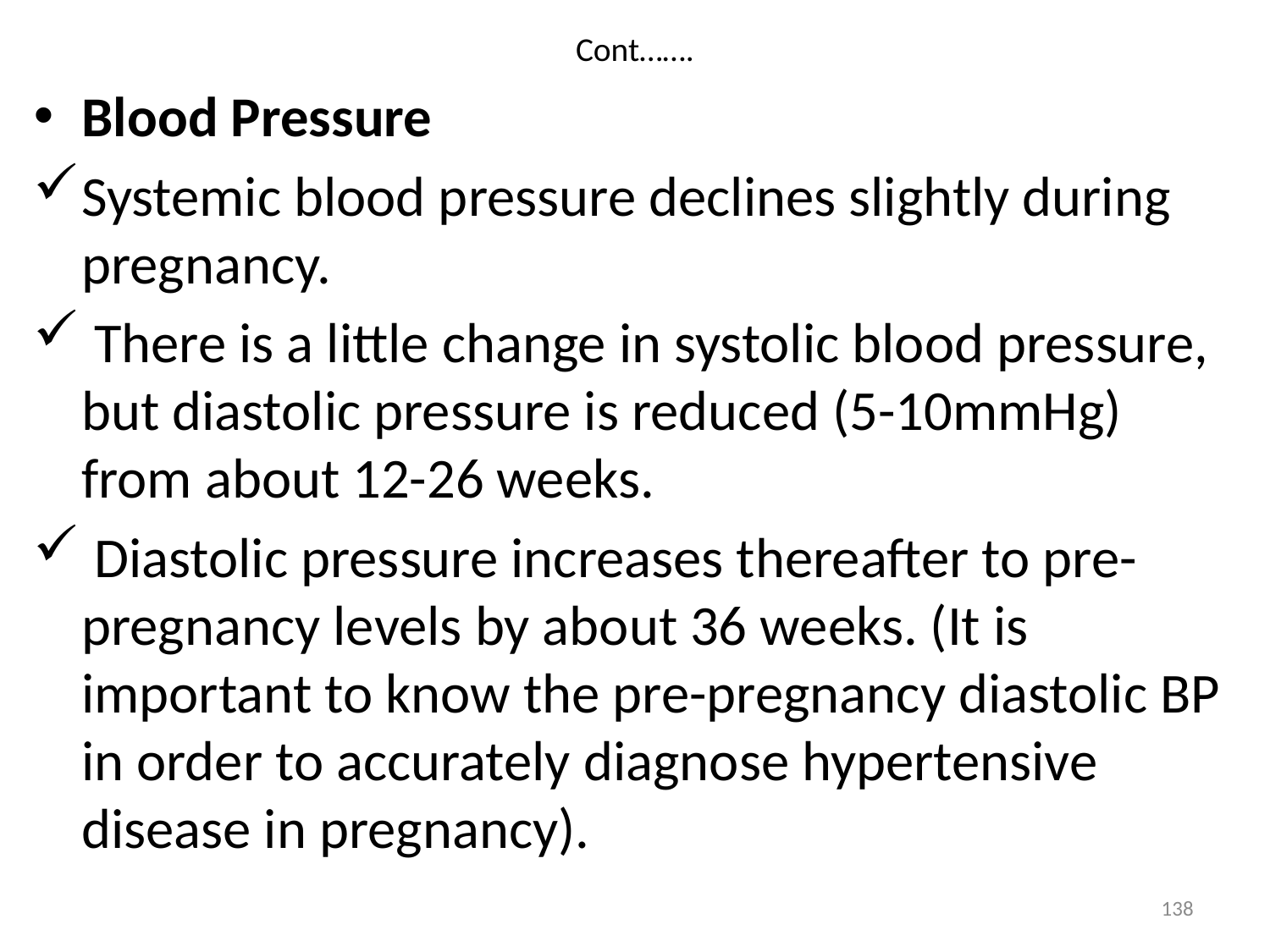

# Cont…….
Blood Pressure
Systemic blood pressure declines slightly during pregnancy.
 There is a little change in systolic blood pressure, but diastolic pressure is reduced (5-10mmHg) from about 12-26 weeks.
 Diastolic pressure increases thereafter to pre-pregnancy levels by about 36 weeks. (It is important to know the pre-pregnancy diastolic BP in order to accurately diagnose hypertensive disease in pregnancy).
138